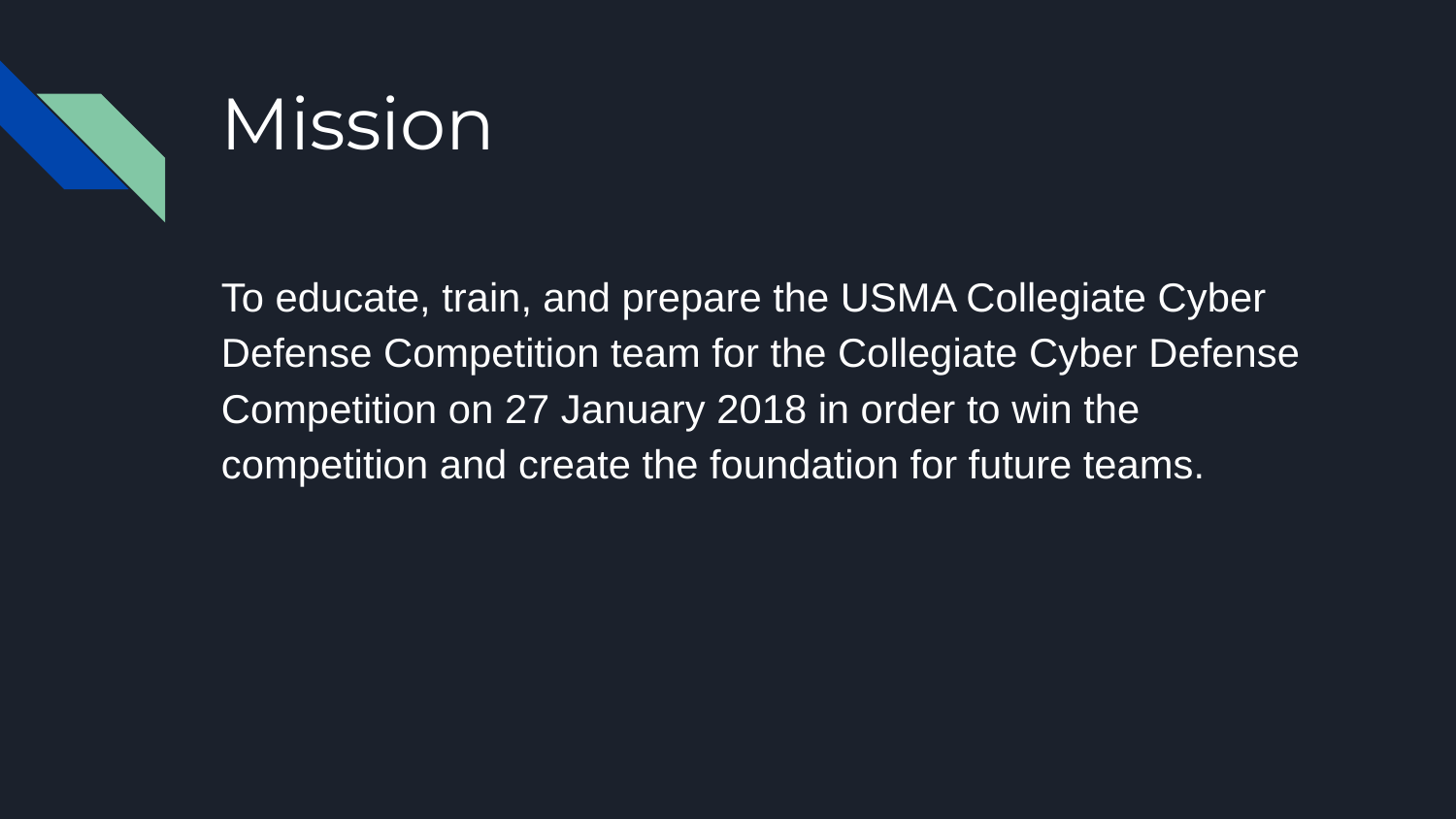

# Mission
To educate, train, and prepare the USMA Collegiate Cyber Defense Competition team for the Collegiate Cyber Defense Competition on 27 January 2018 in order to win the competition and create the foundation for future teams.